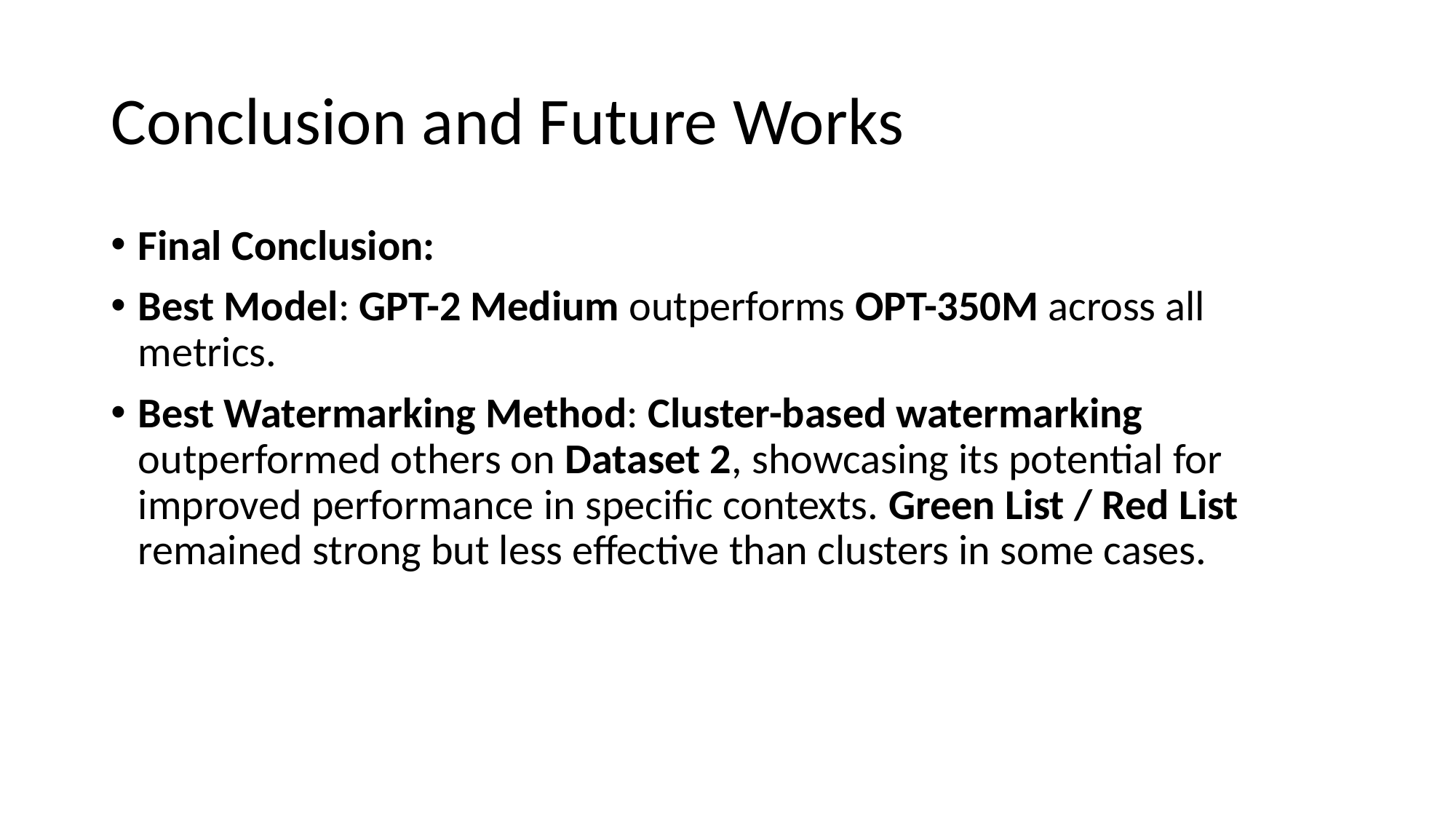

# Conclusion and Future Works
Final Conclusion:
Best Model: GPT-2 Medium outperforms OPT-350M across all metrics.
Best Watermarking Method: Cluster-based watermarking outperformed others on Dataset 2, showcasing its potential for improved performance in specific contexts. Green List / Red List remained strong but less effective than clusters in some cases.